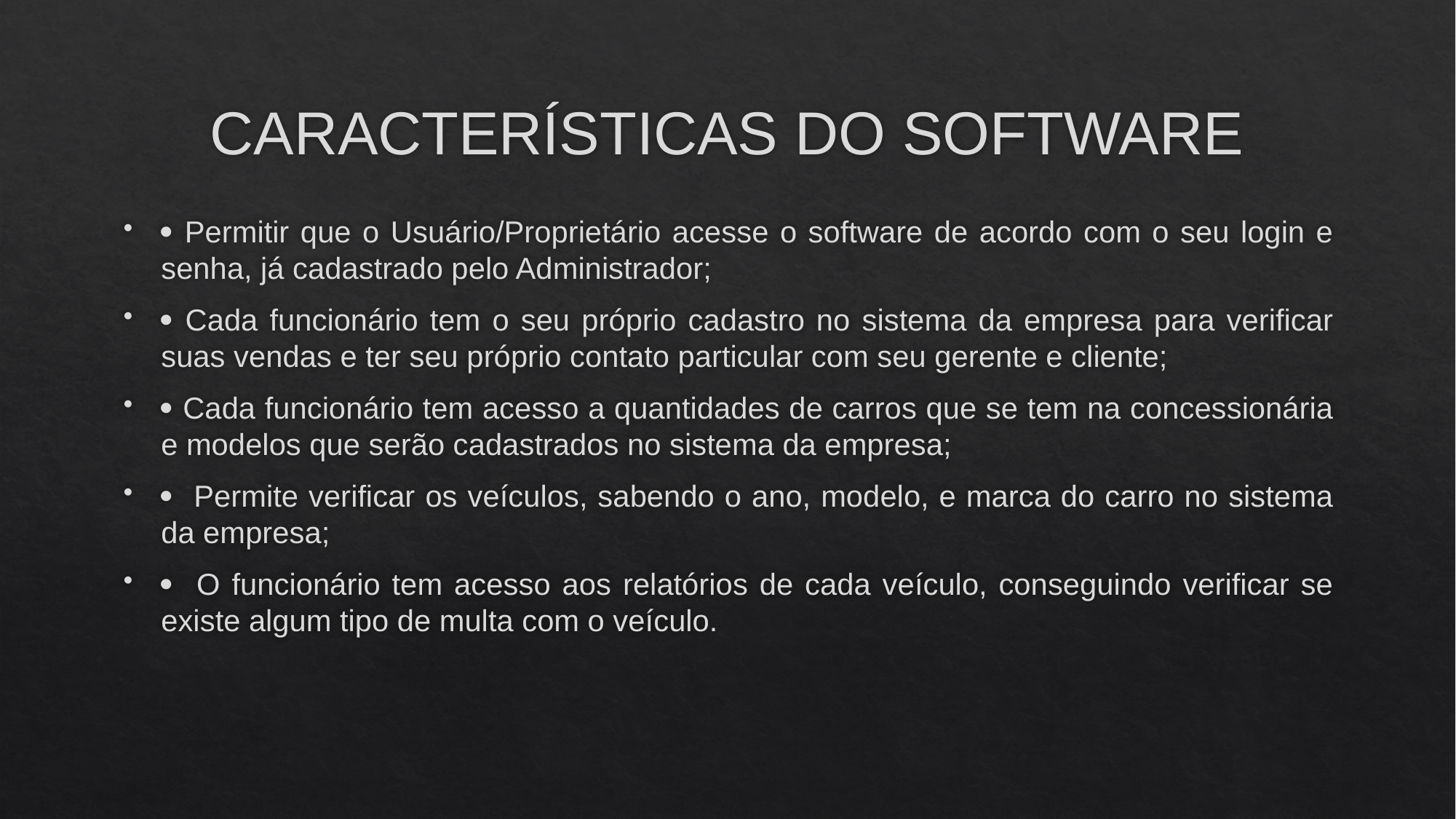

# CARACTERÍSTICAS DO SOFTWARE
• Permitir que o Usuário/Proprietário acesse o software de acordo com o seu login e senha, já cadastrado pelo Administrador;
• Cada funcionário tem o seu próprio cadastro no sistema da empresa para verificar suas vendas e ter seu próprio contato particular com seu gerente e cliente;
• Cada funcionário tem acesso a quantidades de carros que se tem na concessionária e modelos que serão cadastrados no sistema da empresa;
•  Permite verificar os veículos, sabendo o ano, modelo, e marca do carro no sistema da empresa;
•  O funcionário tem acesso aos relatórios de cada veículo, conseguindo verificar se existe algum tipo de multa com o veículo.